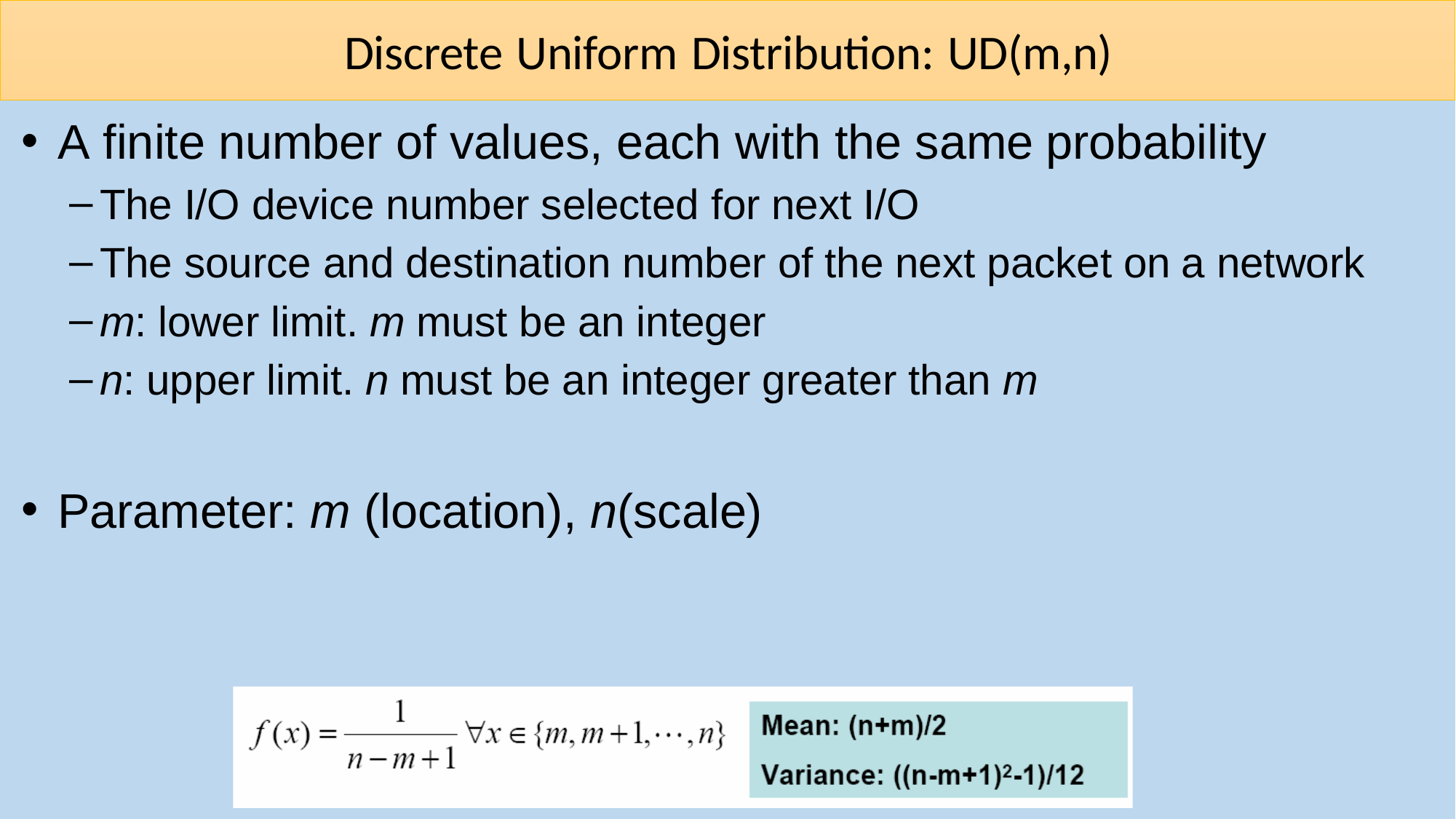

# Discrete Uniform Distribution: UD(m,n)
A finite number of values, each with the same probability
The I/O device number selected for next I/O
The source and destination number of the next packet on a network
m: lower limit. m must be an integer
n: upper limit. n must be an integer greater than m

Parameter: m (location), n(scale)